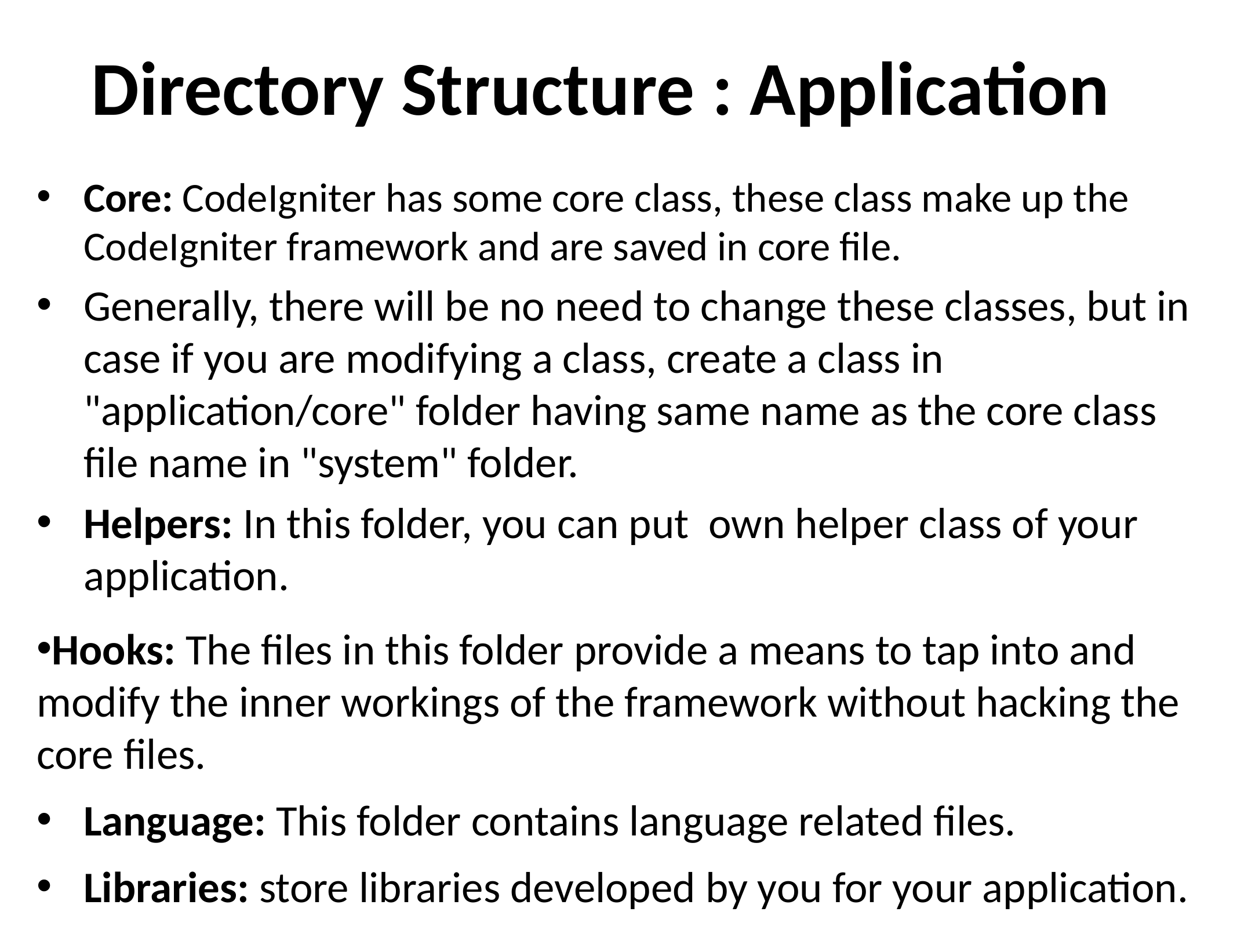

# Directory Structure : Application
Core: CodeIgniter has some core class, these class make up the CodeIgniter framework and are saved in core file.
Generally, there will be no need to change these classes, but in case if you are modifying a class, create a class in "application/core" folder having same name as the core class file name in "system" folder.
Helpers: In this folder, you can put  own helper class of your application.
Hooks: The files in this folder provide a means to tap into and modify the inner workings of the framework without hacking the core files.
Language: This folder contains language related files.
Libraries: store libraries developed by you for your application.